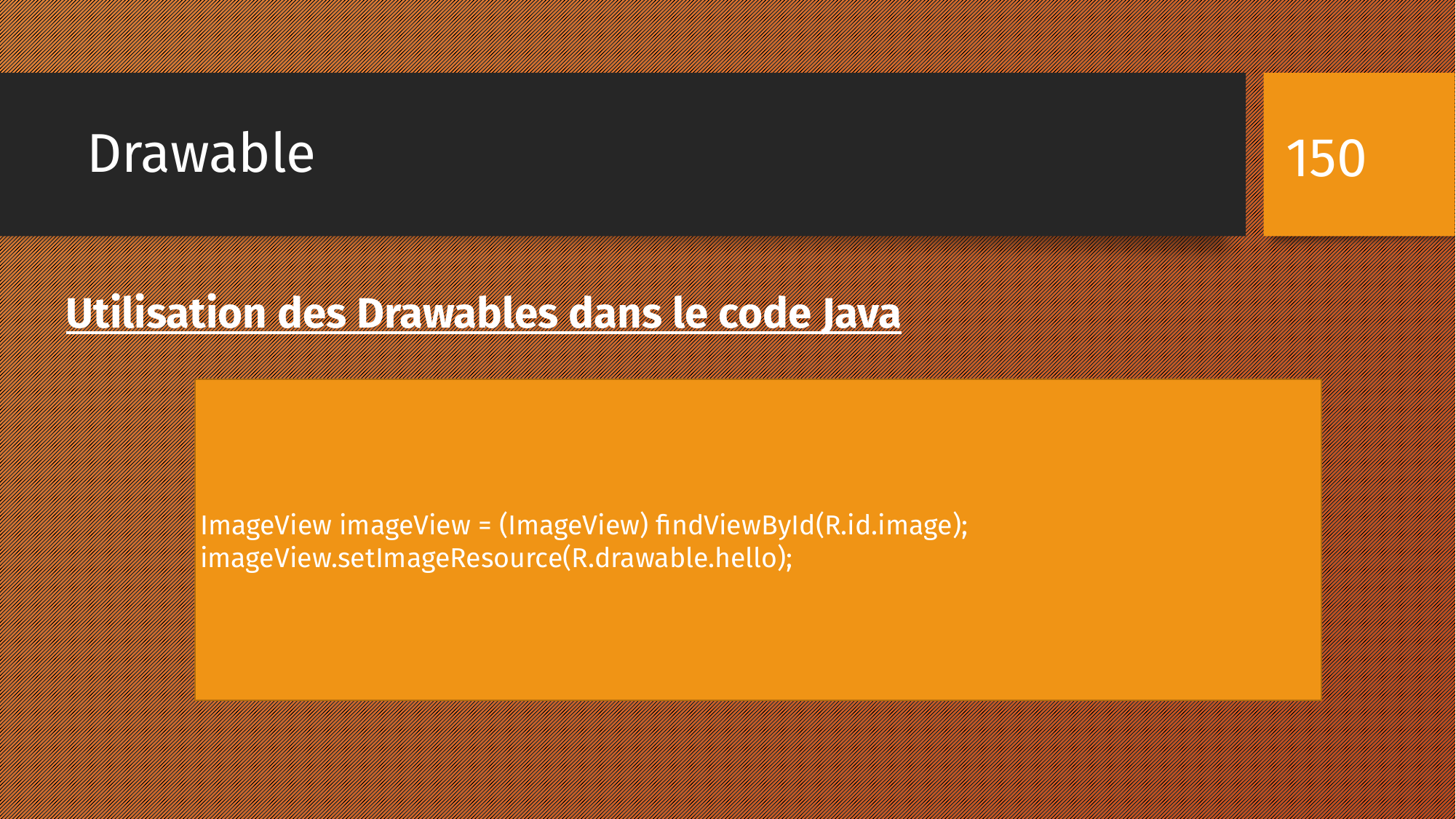

# Drawable
150
Utilisation des Drawables dans le code Java

ImageView imageView = (ImageView) findViewById(R.id.image); imageView.setImageResource(R.drawable.hello);